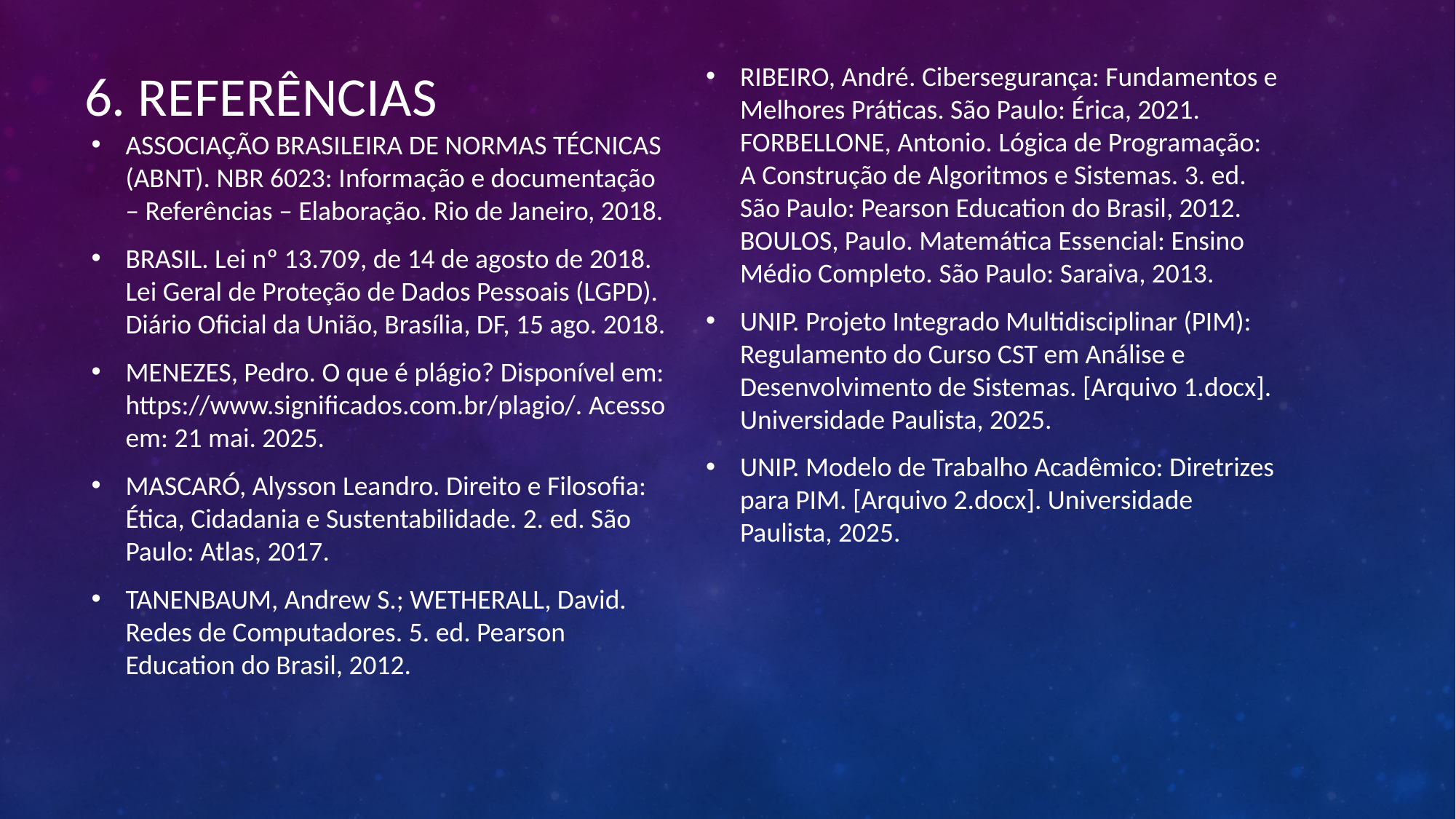

# 6. REFERÊNCIAS
RIBEIRO, André. Cibersegurança: Fundamentos e Melhores Práticas. São Paulo: Érica, 2021. FORBELLONE, Antonio. Lógica de Programação: A Construção de Algoritmos e Sistemas. 3. ed. São Paulo: Pearson Education do Brasil, 2012. BOULOS, Paulo. Matemática Essencial: Ensino Médio Completo. São Paulo: Saraiva, 2013.
UNIP. Projeto Integrado Multidisciplinar (PIM): Regulamento do Curso CST em Análise e Desenvolvimento de Sistemas. [Arquivo 1.docx]. Universidade Paulista, 2025.
UNIP. Modelo de Trabalho Acadêmico: Diretrizes para PIM. [Arquivo 2.docx]. Universidade Paulista, 2025.
ASSOCIAÇÃO BRASILEIRA DE NORMAS TÉCNICAS (ABNT). NBR 6023: Informação e documentação – Referências – Elaboração. Rio de Janeiro, 2018.
BRASIL. Lei nº 13.709, de 14 de agosto de 2018. Lei Geral de Proteção de Dados Pessoais (LGPD). Diário Oficial da União, Brasília, DF, 15 ago. 2018.
MENEZES, Pedro. O que é plágio? Disponível em: https://www.significados.com.br/plagio/. Acesso em: 21 mai. 2025.
MASCARÓ, Alysson Leandro. Direito e Filosofia: Ética, Cidadania e Sustentabilidade. 2. ed. São Paulo: Atlas, 2017.
TANENBAUM, Andrew S.; WETHERALL, David. Redes de Computadores. 5. ed. Pearson Education do Brasil, 2012.